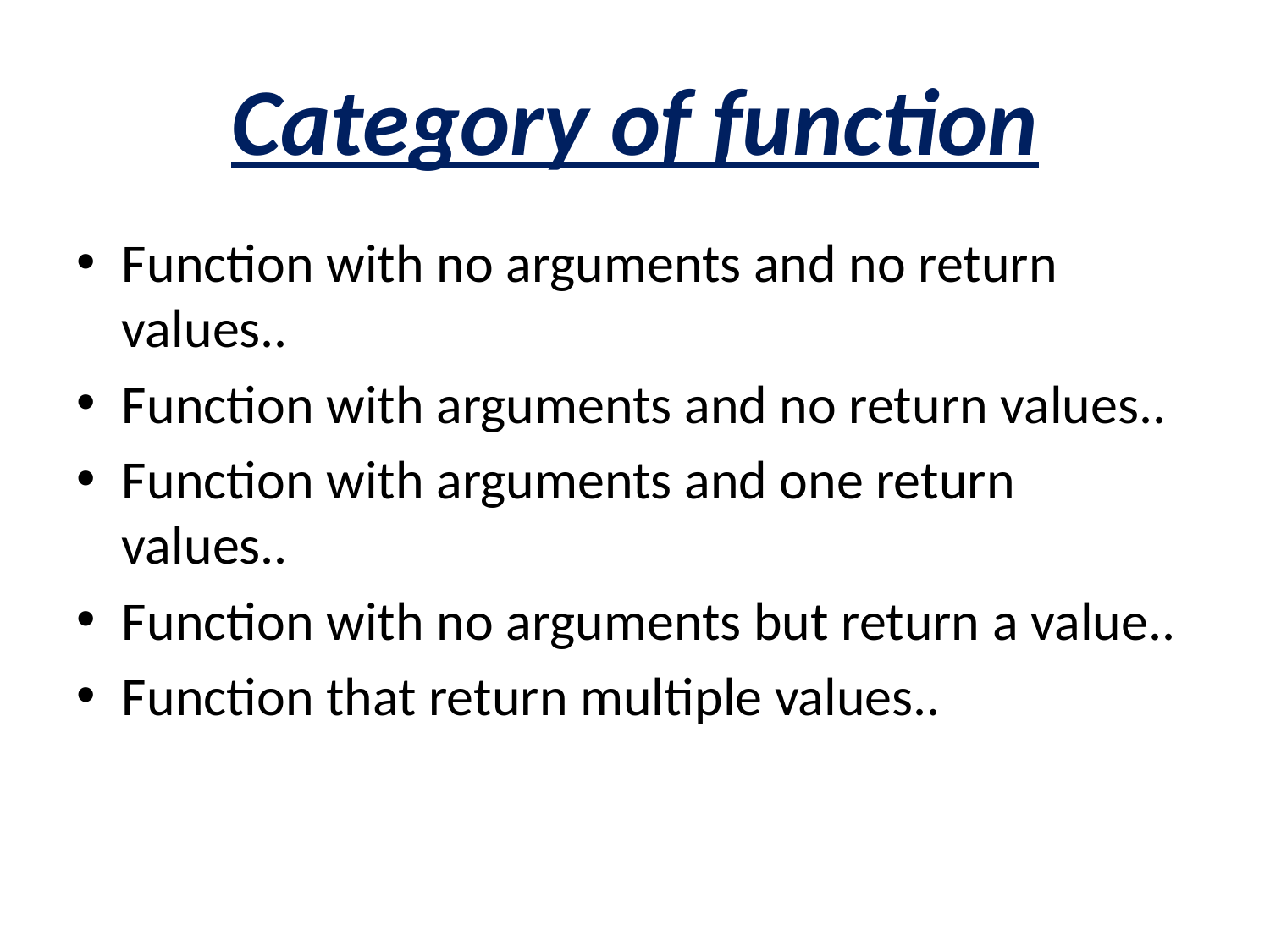

# Category of function
Function with no arguments and no return values..
Function with arguments and no return values..
Function with arguments and one return values..
Function with no arguments but return a value..
Function that return multiple values..